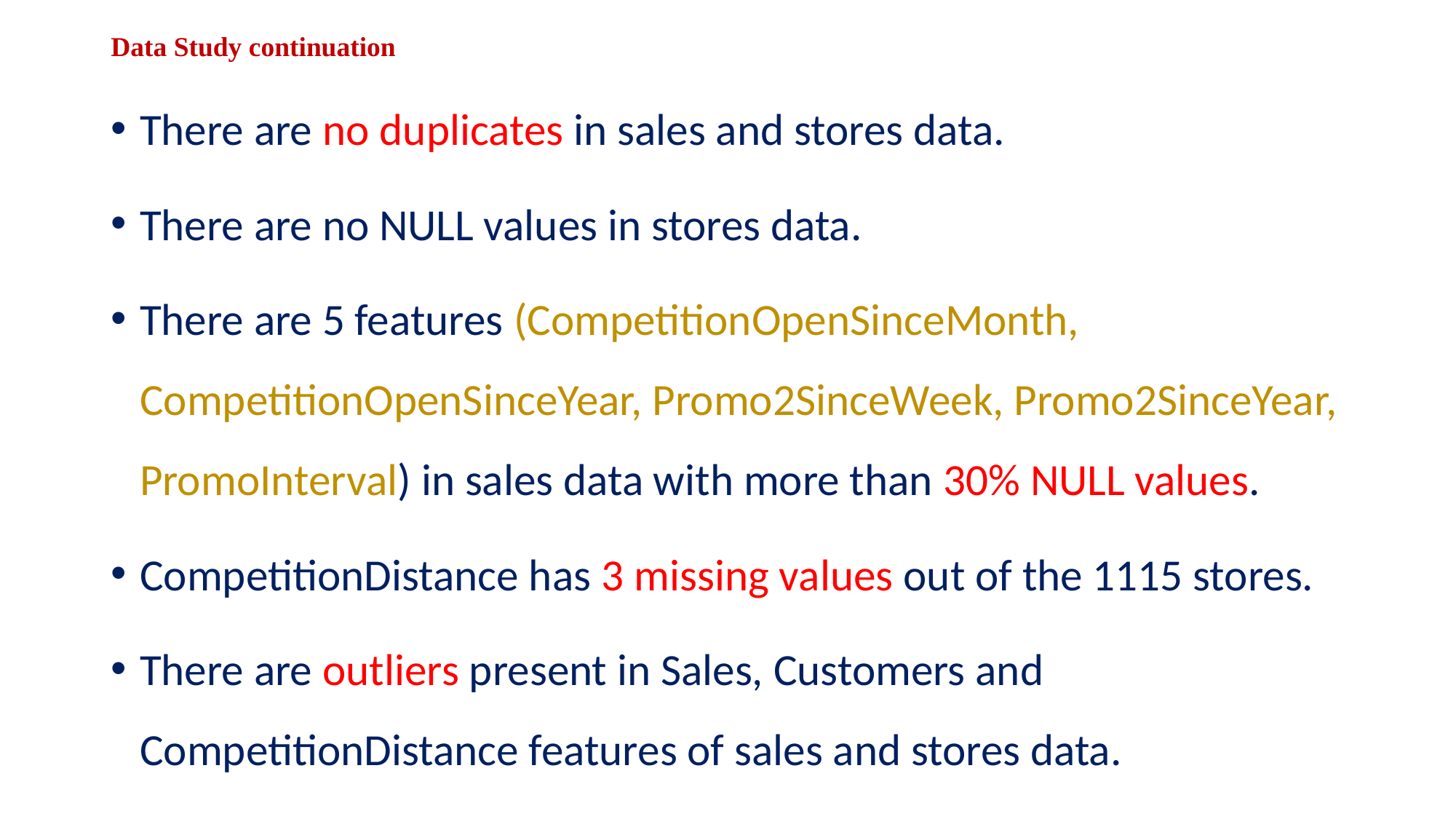

# Data Study continuation
There are no duplicates in sales and stores data.
There are no NULL values in stores data.
There are 5 features (CompetitionOpenSinceMonth, CompetitionOpenSinceYear, Promo2SinceWeek, Promo2SinceYear, PromoInterval) in sales data with more than 30% NULL values.
CompetitionDistance has 3 missing values out of the 1115 stores.
There are outliers present in Sales, Customers and CompetitionDistance features of sales and stores data.